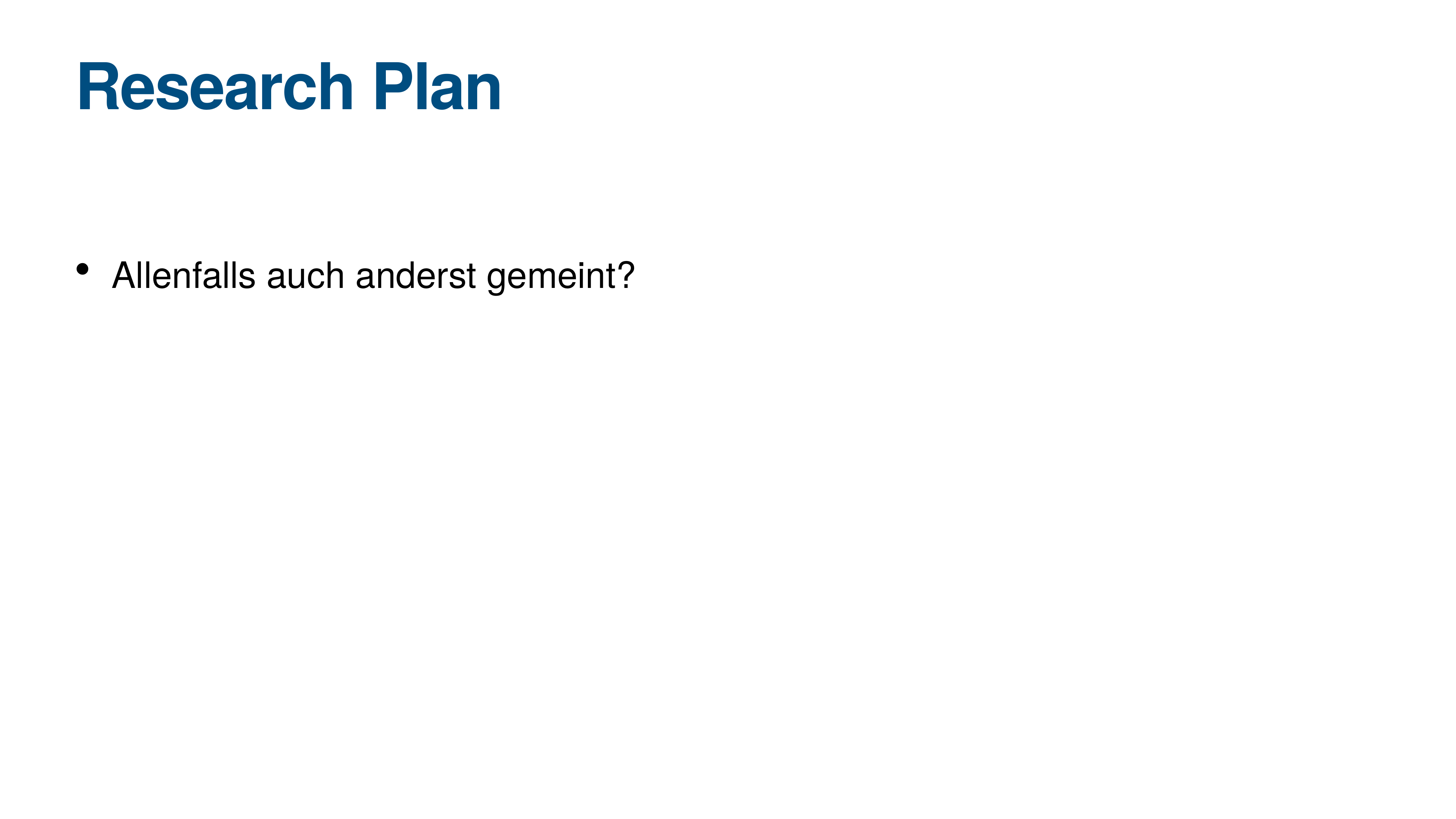

# Research Plan
Allenfalls auch anderst gemeint?